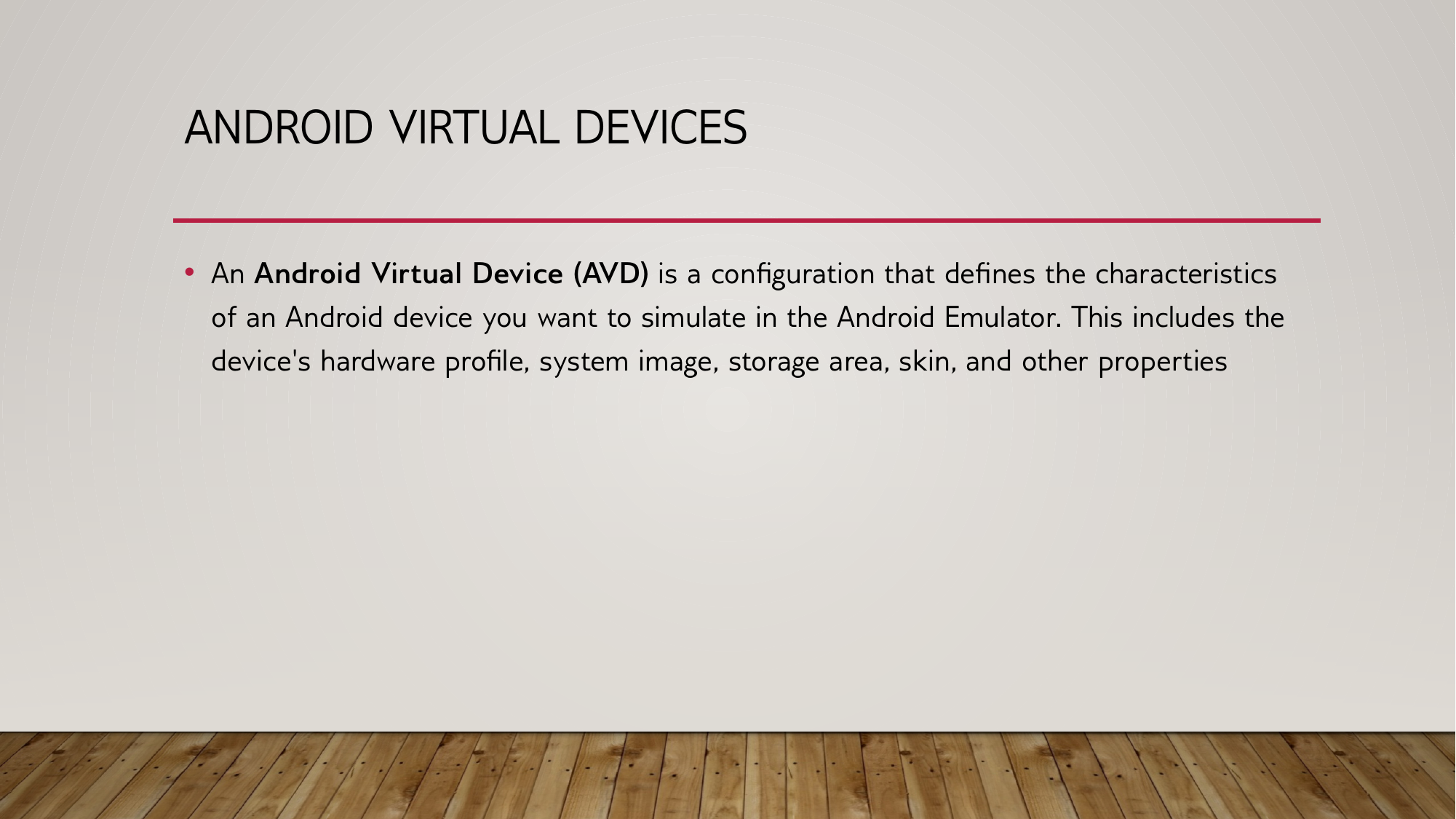

# Android Virtual Devices
An Android Virtual Device (AVD) is a configuration that defines the characteristics of an Android device you want to simulate in the Android Emulator. This includes the device's hardware profile, system image, storage area, skin, and other properties